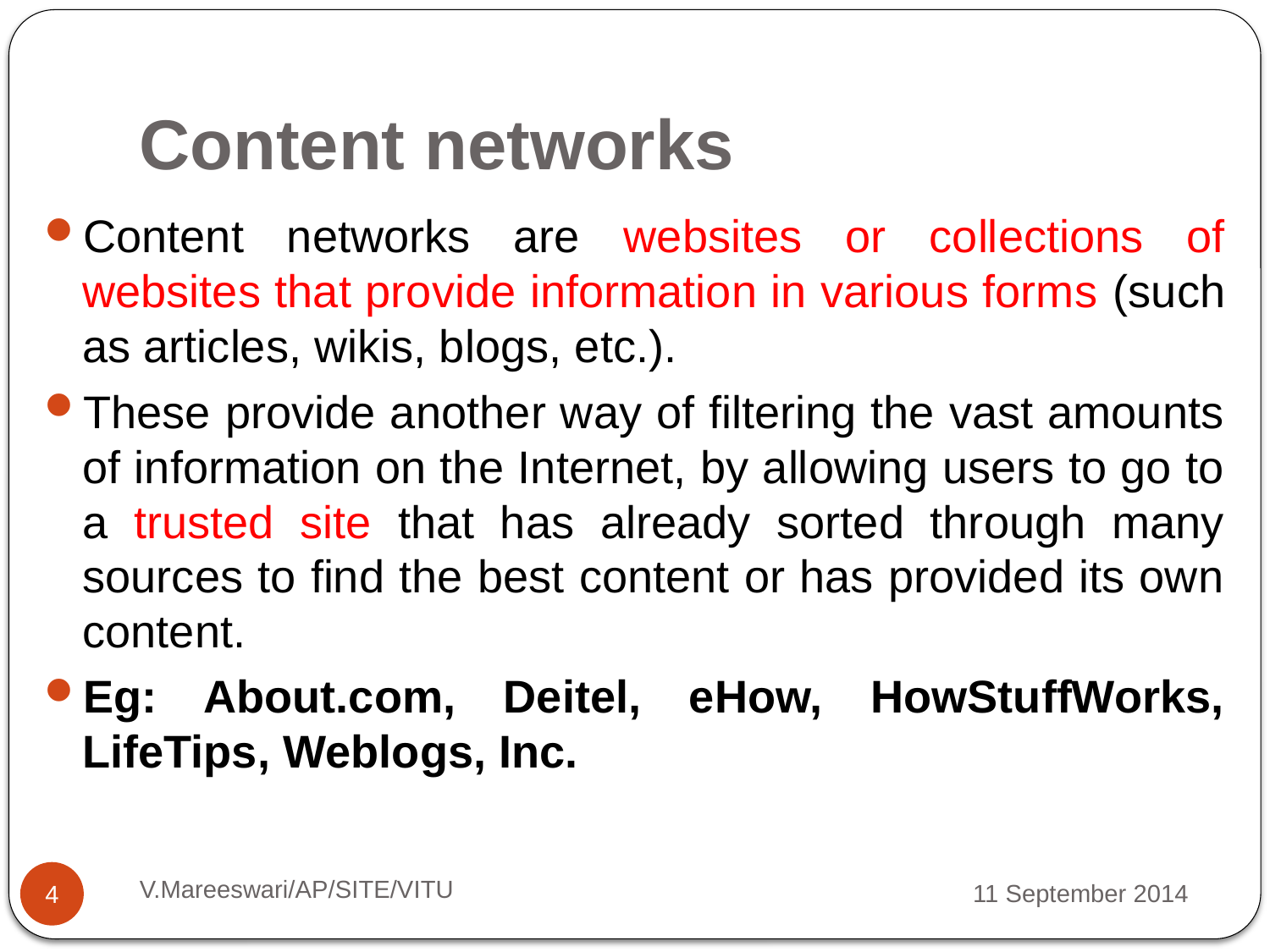

# Content networks
Content networks are websites or collections of websites that provide information in various forms (such as articles, wikis, blogs, etc.).
These provide another way of filtering the vast amounts of information on the Internet, by allowing users to go to a trusted site that has already sorted through many sources to find the best content or has provided its own content.
Eg: About.com, Deitel, eHow, HowStuffWorks, LifeTips, Weblogs, Inc.
V.Mareeswari/AP/SITE/VITU
11 September 2014
4